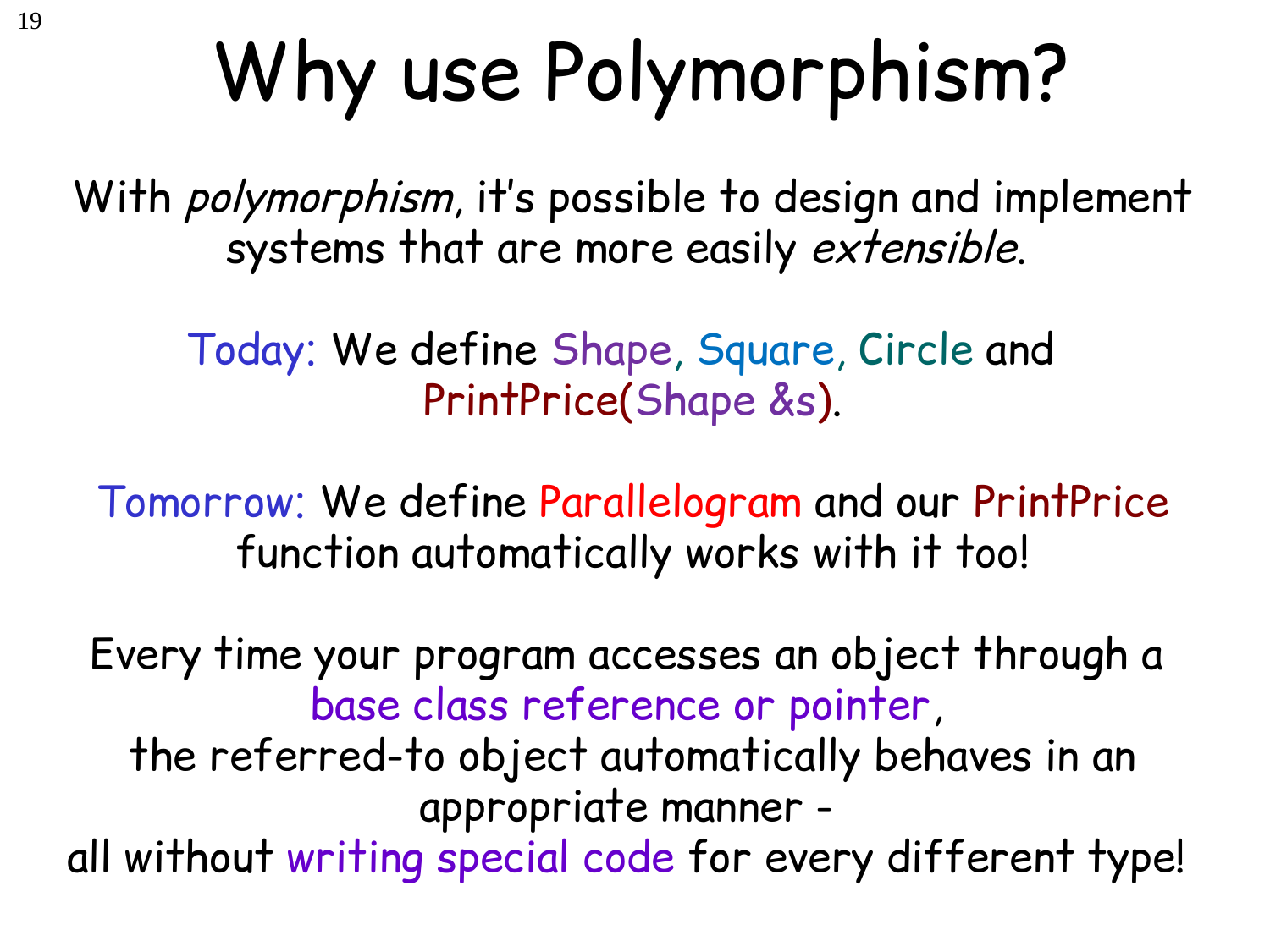

# Why use Polymorphism?
19
With polymorphism, it’s possible to design and implement systems that are more easily extensible.

Today: We define Shape, Square, Circle and
PrintPrice(Shape &s).

Tomorrow: We define Parallelogram and our PrintPrice function automatically works with it too!

Every time your program accesses an object through a
base class reference or pointer,
the referred-to object automatically behaves in an appropriate manner -
all without writing special code for every different type!